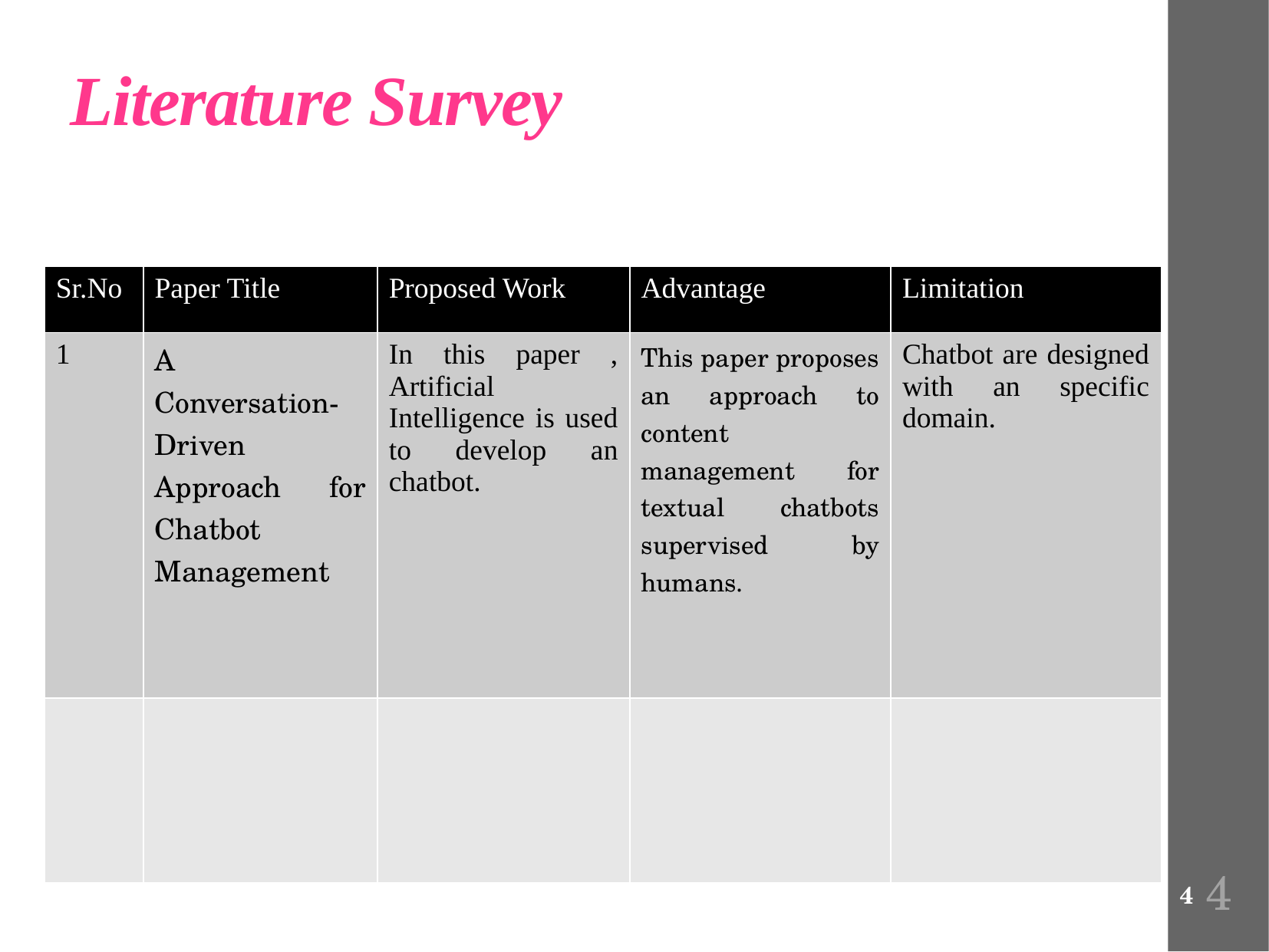

# Literature Survey

| Sr.No | Paper Title | Proposed Work | Advantage | Limitation |
| --- | --- | --- | --- | --- |
| 1 | A Conversation-Driven Approach for Chatbot Management | In this paper , Artificial Intelligence is used to develop an chatbot. | This paper proposes an approach to content management for textual chatbots supervised by humans. | Chatbot are designed with an specific domain. |
|  |  |  |  |  |
4
 4